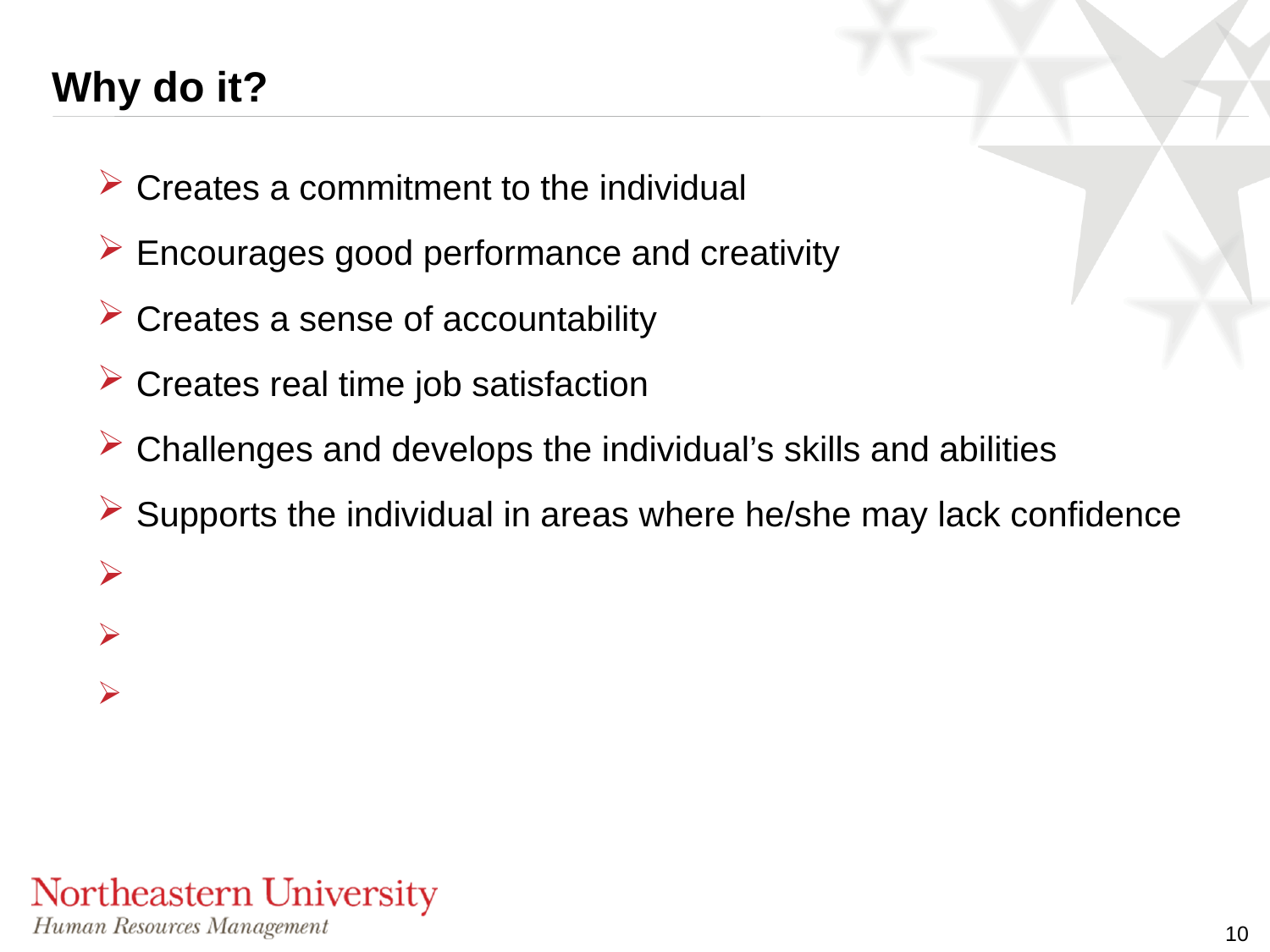

# Why do it?
 Creates a commitment to the individual
 Encourages good performance and creativity
 Creates a sense of accountability
 Creates real time job satisfaction
 Challenges and develops the individual’s skills and abilities
 Supports the individual in areas where he/she may lack confidence

10